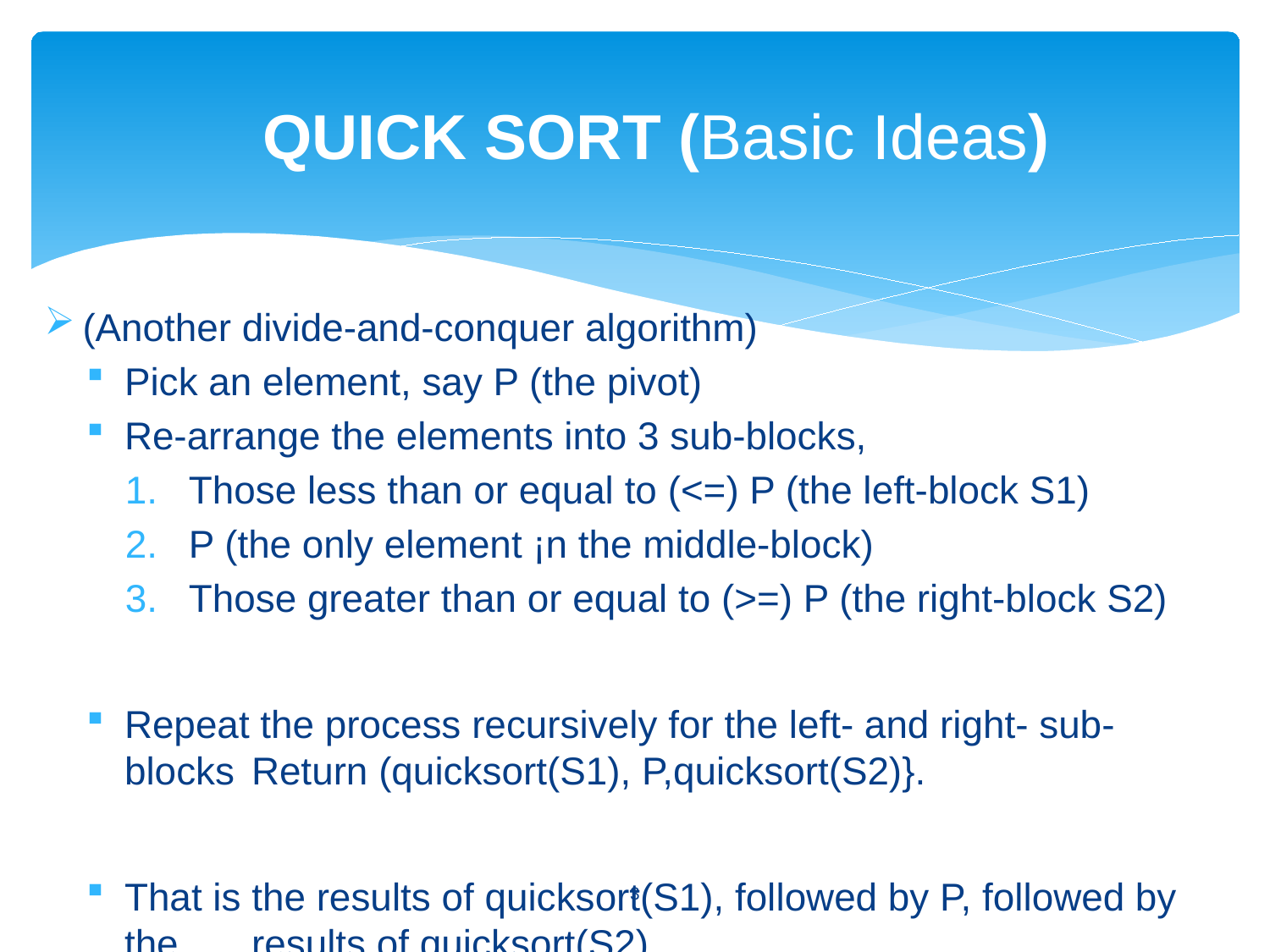

# QUICK SORT (Basic Ideas)
(Another divide-and-conquer algorithm)
Pick an element, say P (the pivot)
Re-arrange the elements into 3 sub-blocks,
Those less than or equal to (<=) P (the left-block S1)
P (the only element ¡n the middle-block)
Those greater than or equal to (>=) P (the right-block S2)

Repeat the process recursively for the left- and right- sub-blocks 	Return (quicksort(S1), P,quicksort(S2)}.

That is the results of quicksort(S1), followed by P, followed by the 	results of quicksort(S2)
3